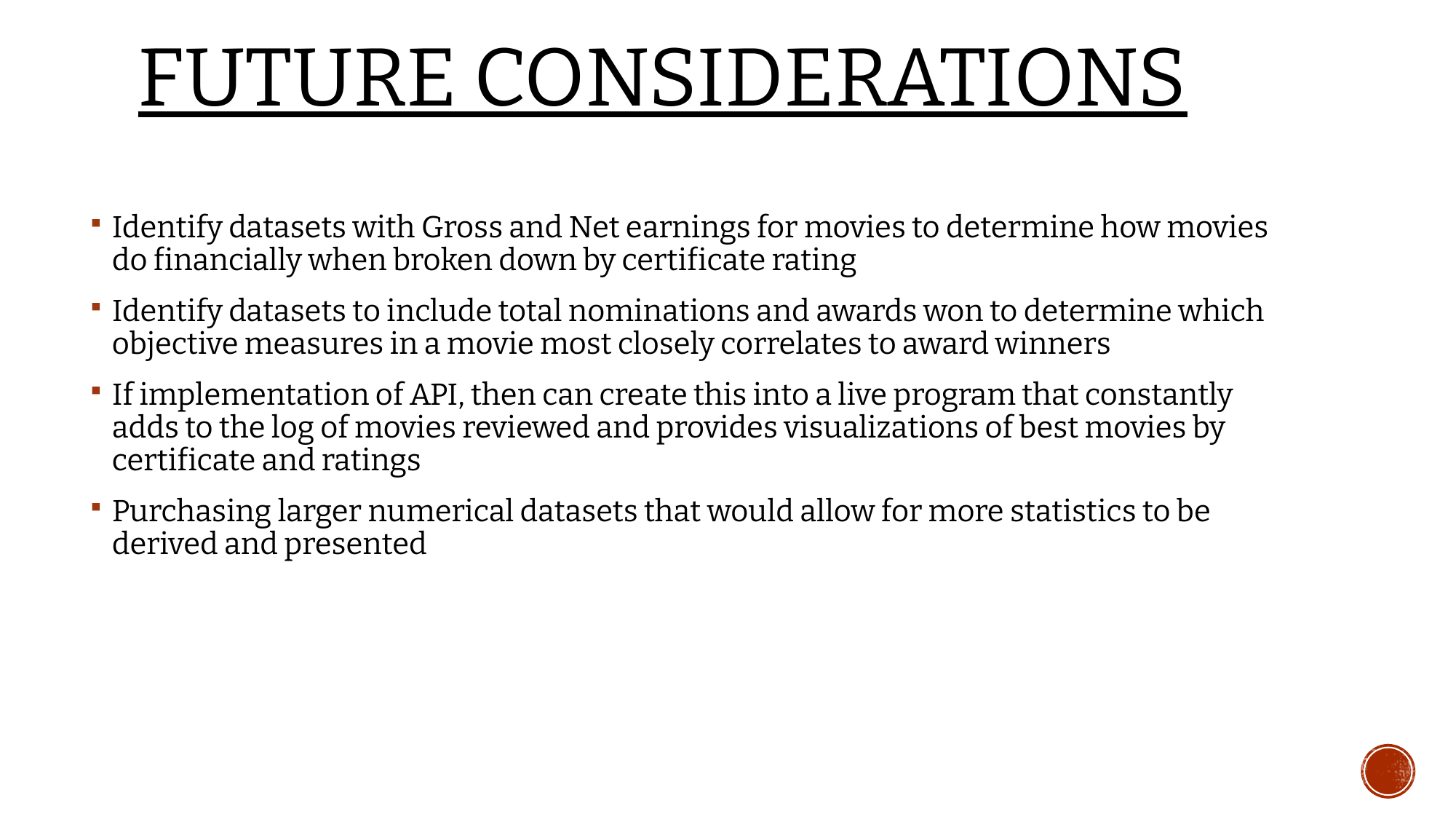

# Future Considerations
Identify datasets with Gross and Net earnings for movies to determine how movies do financially when broken down by certificate rating
Identify datasets to include total nominations and awards won to determine which objective measures in a movie most closely correlates to award winners
If implementation of API, then can create this into a live program that constantly adds to the log of movies reviewed and provides visualizations of best movies by certificate and ratings
Purchasing larger numerical datasets that would allow for more statistics to be derived and presented